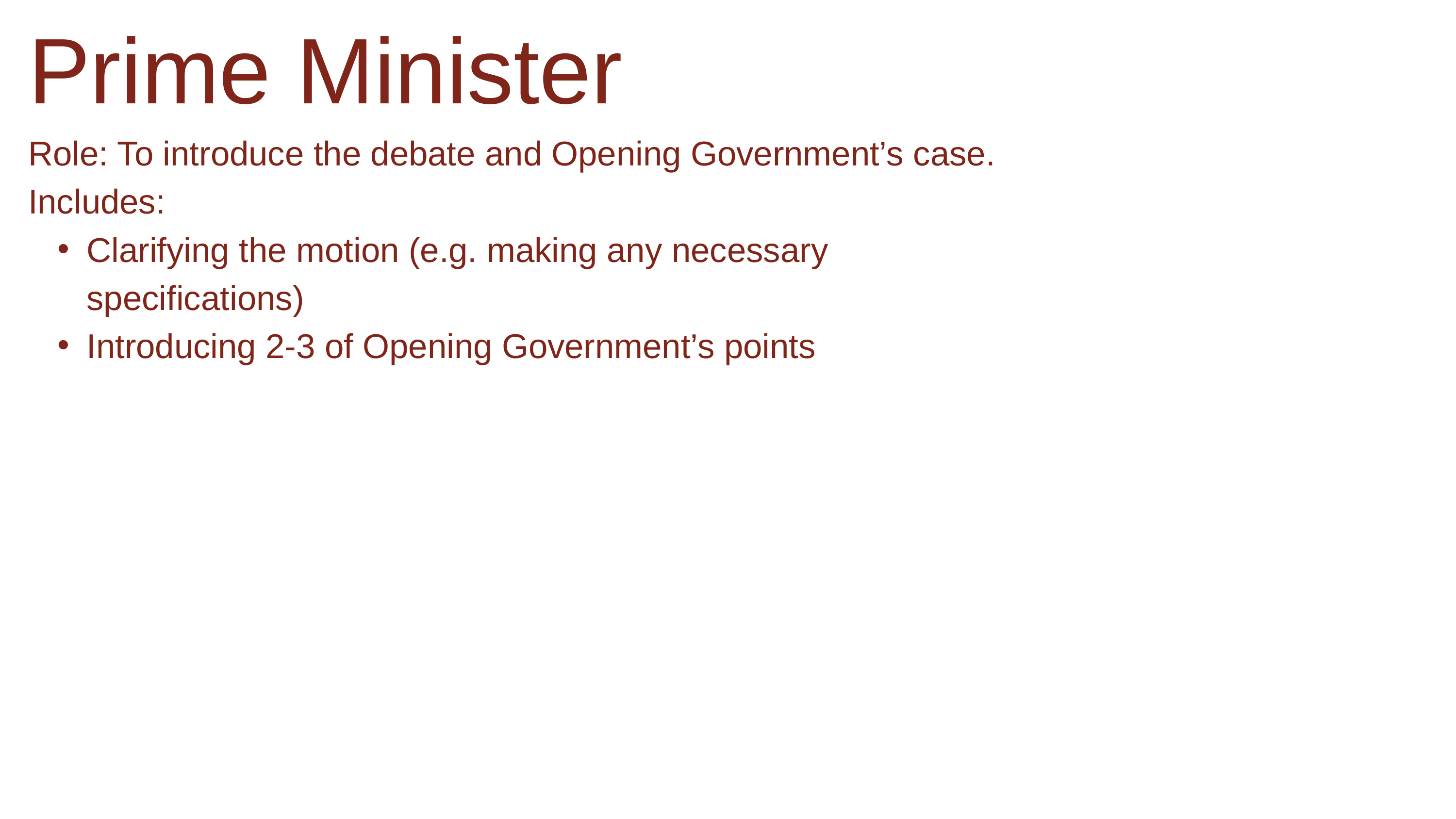

Prime Minister
Role: To introduce the debate and Opening Government’s case.
Includes:
Clarifying the motion (e.g. making any necessary specifications)
Introducing 2-3 of Opening Government’s points